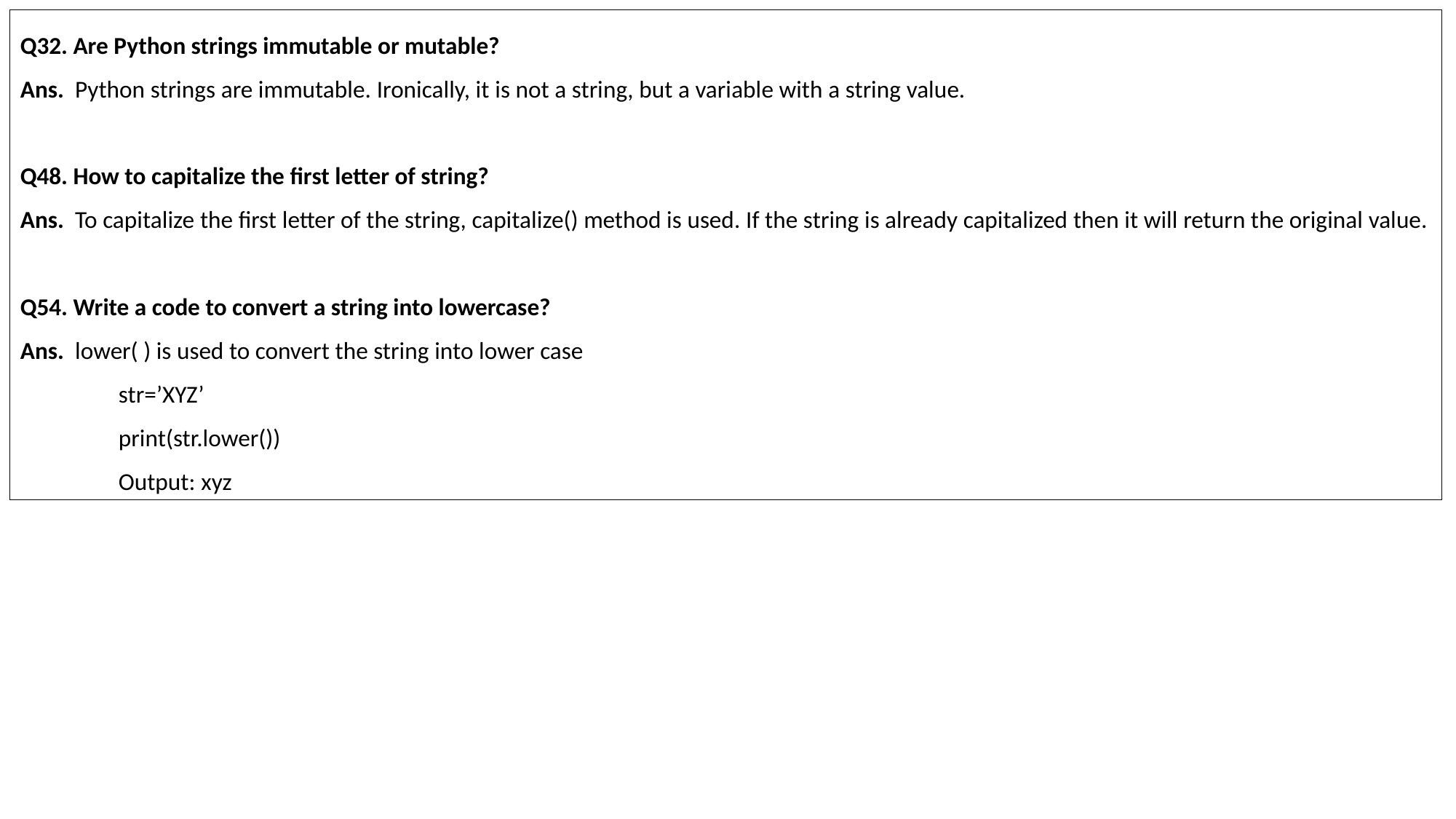

Q32. Are Python strings immutable or mutable?
Ans.  Python strings are immutable. Ironically, it is not a string, but a variable with a string value.

Q48. How to capitalize the first letter of string?
Ans.  To capitalize the first letter of the string, capitalize() method is used. If the string is already capitalized then it will return the original value.

Q54. Write a code to convert a string into lowercase?
Ans.  lower( ) is used to convert the string into lower case
                  str=’XYZ’
                  print(str.lower())
                  Output: xyz